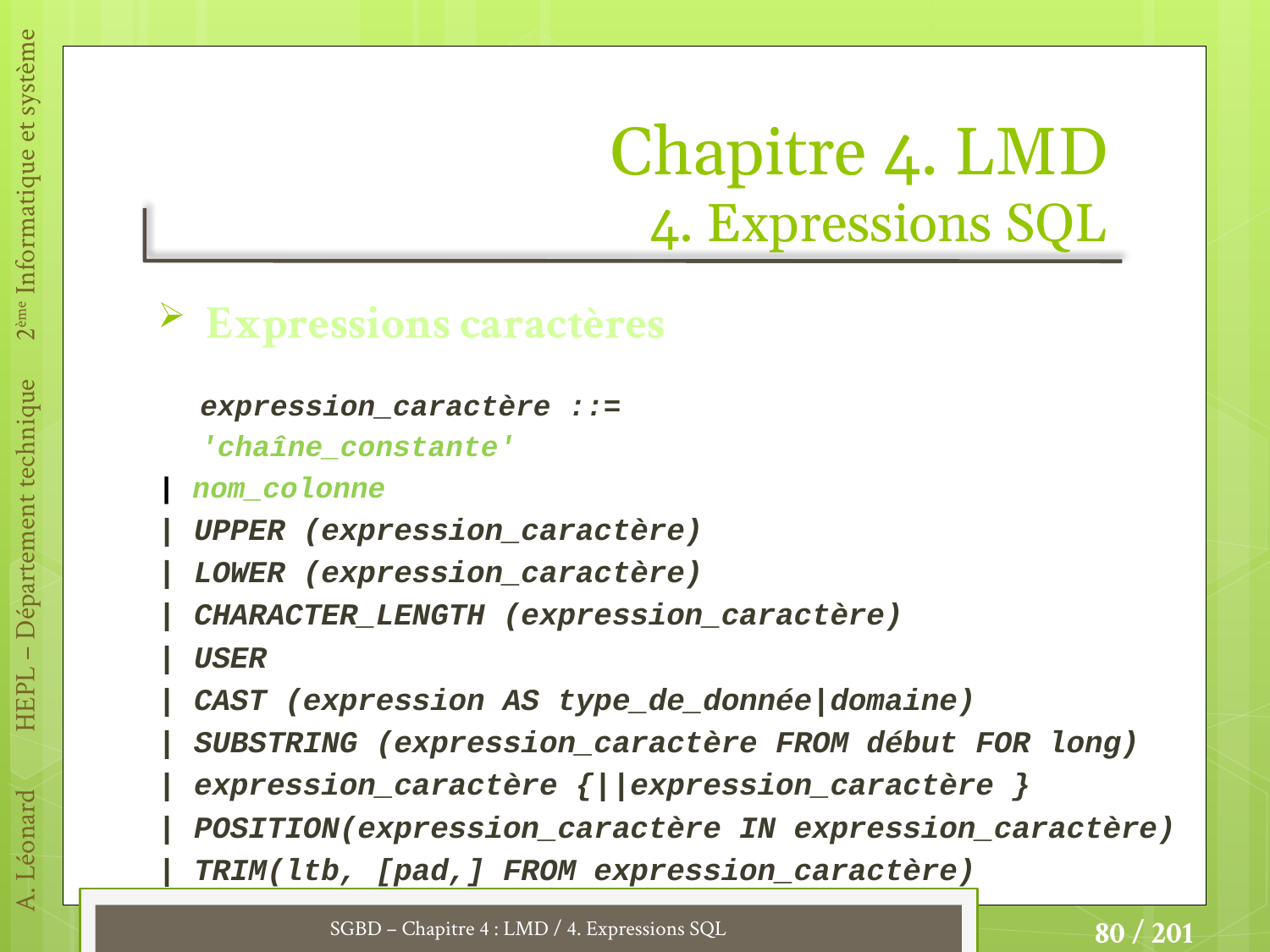

# Chapitre 4. LMD 4. Expressions SQL
Expressions caractères

expression_caractère ::=
	'chaîne_constante'
| nom_colonne
| UPPER (expression_caractère)
| LOWER (expression_caractère)
| CHARACTER_LENGTH (expression_caractère)
| USER
| CAST (expression AS type_de_donnée|domaine)
| SUBSTRING (expression_caractère FROM début FOR long)
| expression_caractère {||expression_caractère }
| POSITION(expression_caractère IN expression_caractère)
| TRIM(ltb, [pad,] FROM expression_caractère)
SGBD – Chapitre 4 : LMD / 4. Expressions SQL